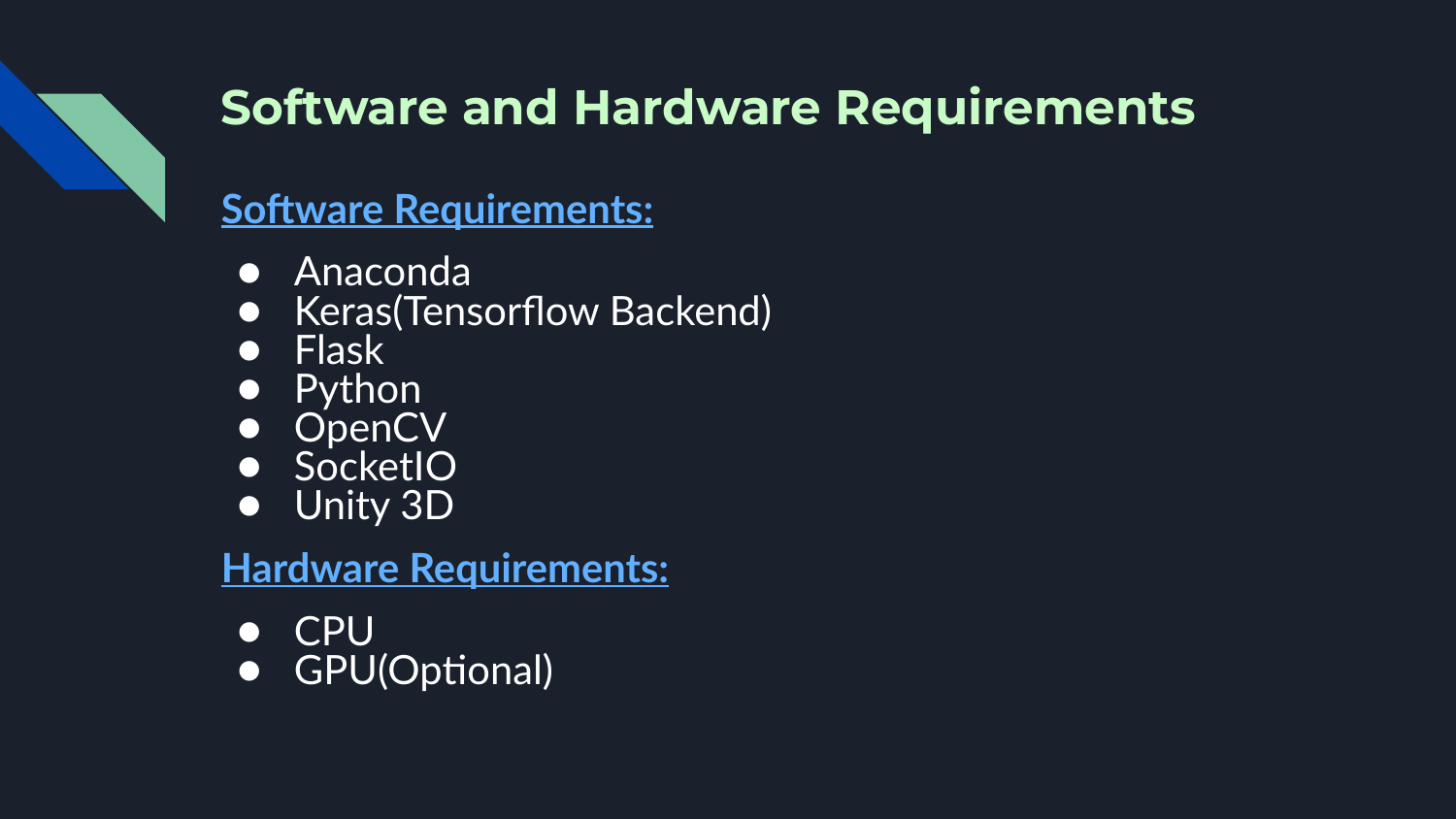

# Software and Hardware Requirements
Software Requirements:
Anaconda
Keras(Tensorflow Backend)
Flask
Python
OpenCV
SocketIO
Unity 3D
Hardware Requirements:
CPU
GPU(Optional)